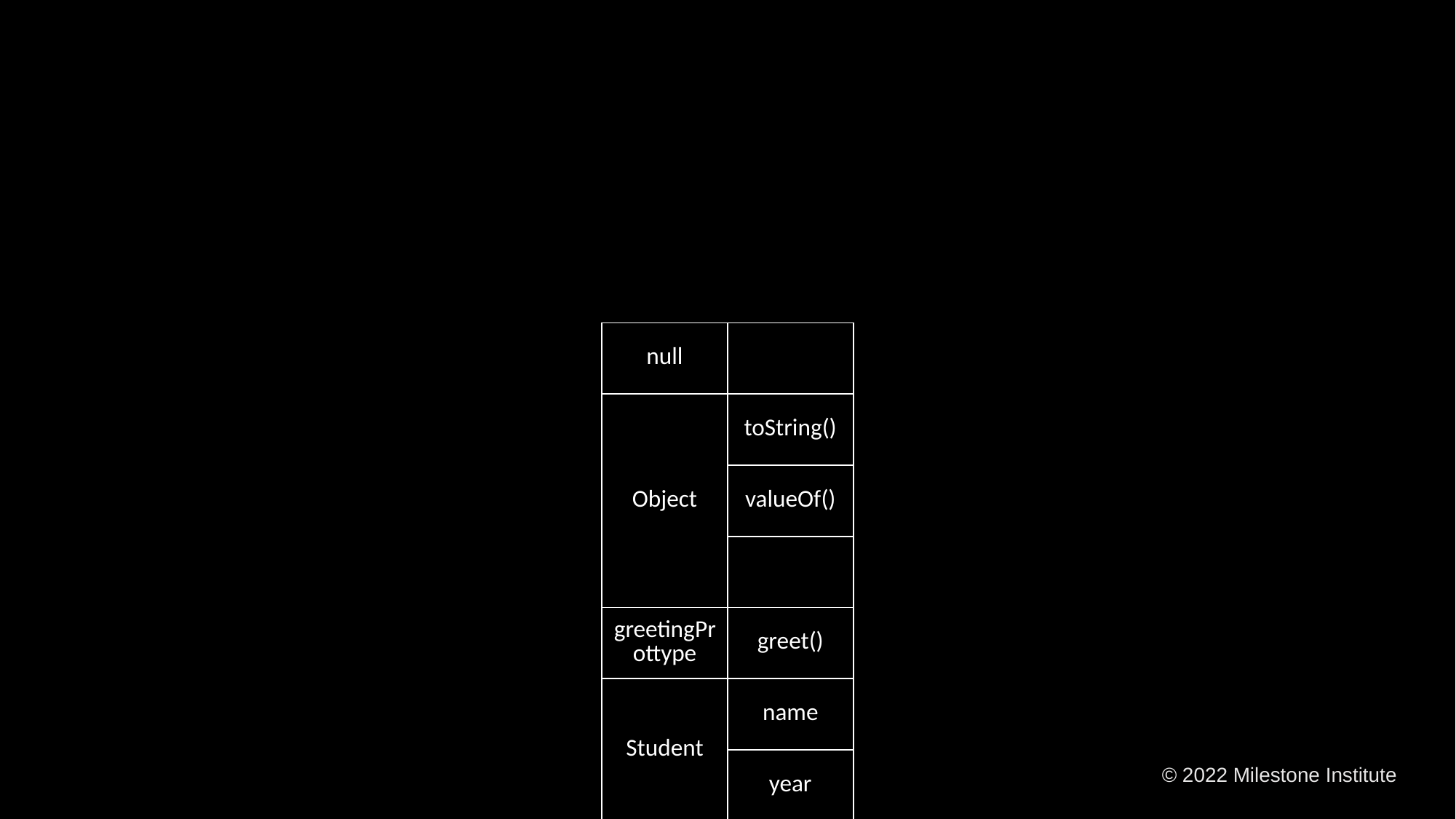

| null |  |
| --- | --- |
| Object | toString() |
|  | valueOf() |
|  |  |
| greetingProttype | greet() |
| Student | name |
|  | year |